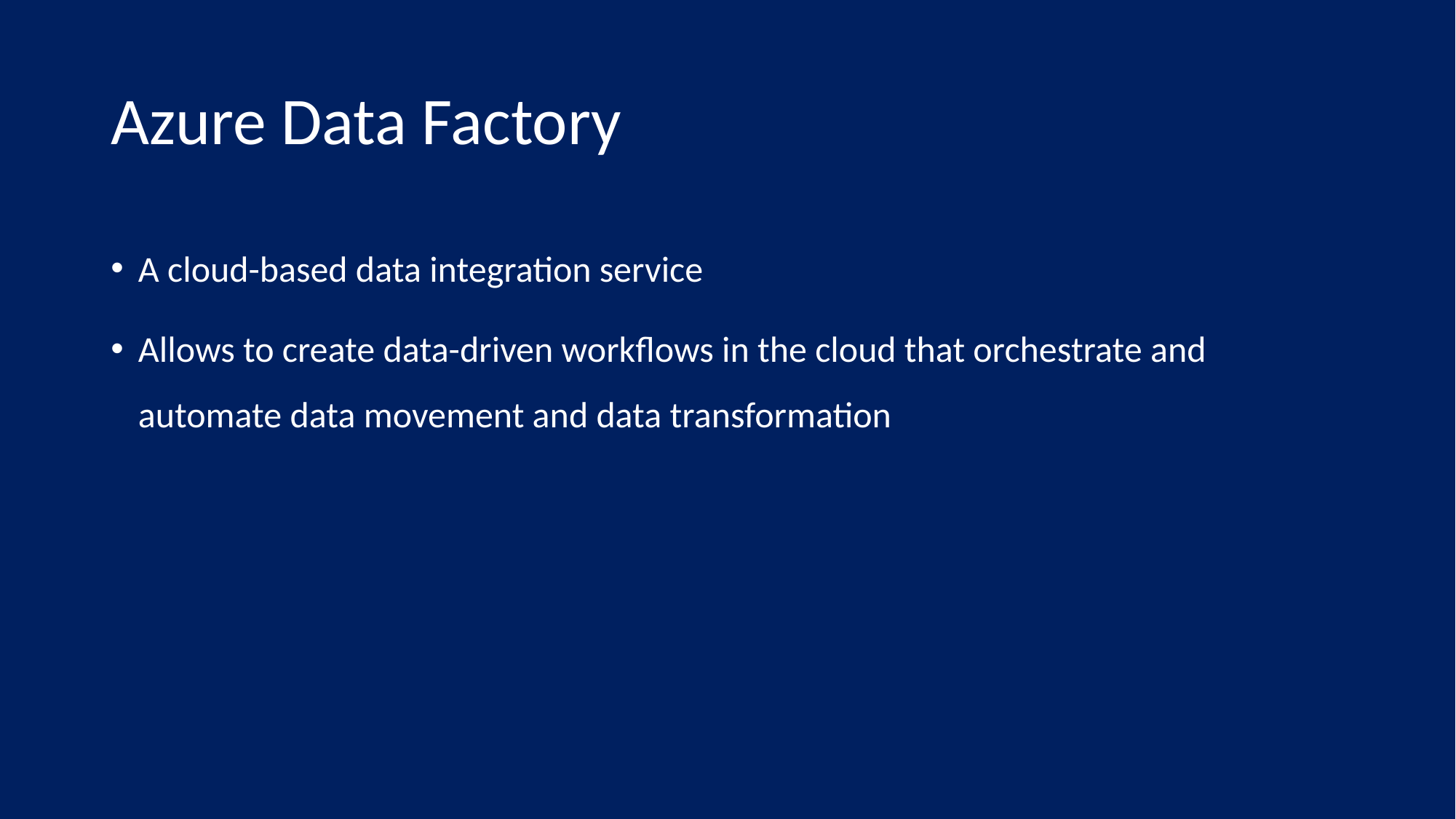

# Azure Data Factory
A cloud-based data integration service
Allows to create data-driven workflows in the cloud that orchestrate and automate data movement and data transformation